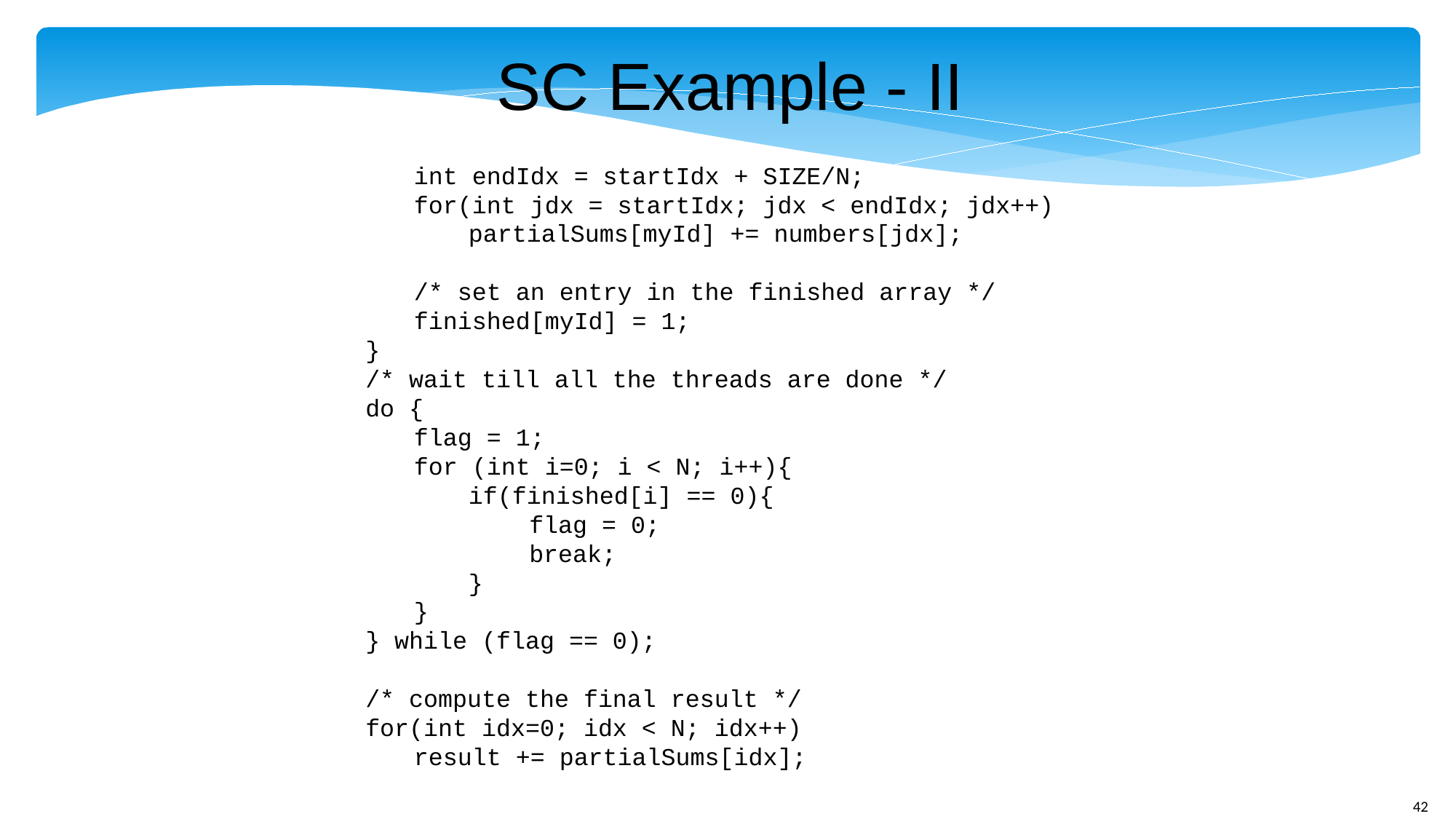

SC Example - II
	int endIdx = startIdx + SIZE/N;
	for(int jdx = startIdx; jdx < endIdx; jdx++)
		partialSums[myId] += numbers[jdx];

	/* set an entry in the finished array */
	finished[myId] = 1;
}
/* wait till all the threads are done */
do {
	flag = 1;
	for (int i=0; i < N; i++){
		if(finished[i] == 0){
			flag = 0;
			break;
		}
	}
} while (flag == 0);

/* compute the final result */
for(int idx=0; idx < N; idx++)
	result += partialSums[idx];